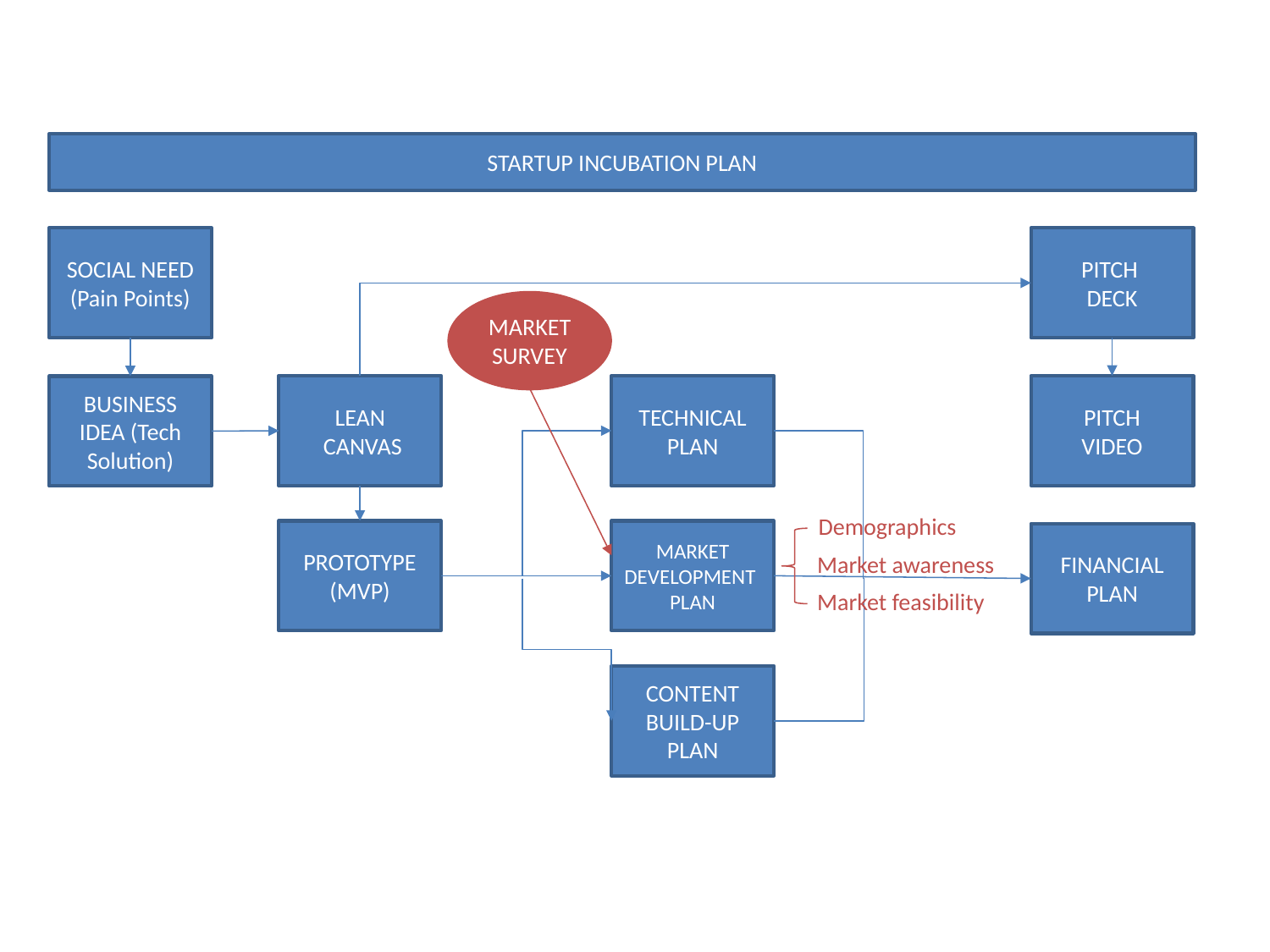

STARTUP INCUBATION PLAN
SOCIAL NEED (Pain Points)
PITCH
DECK
MARKET SURVEY
LEAN
 CANVAS
TECHNICAL PLAN
PITCH
VIDEO
BUSINESS IDEA (Tech Solution)
Demographics
PROTOTYPE (MVP)
MARKET DEVELOPMENT
PLAN
FINANCIAL
PLAN

Market awareness
Market feasibility
CONTENT
BUILD-UP
PLAN